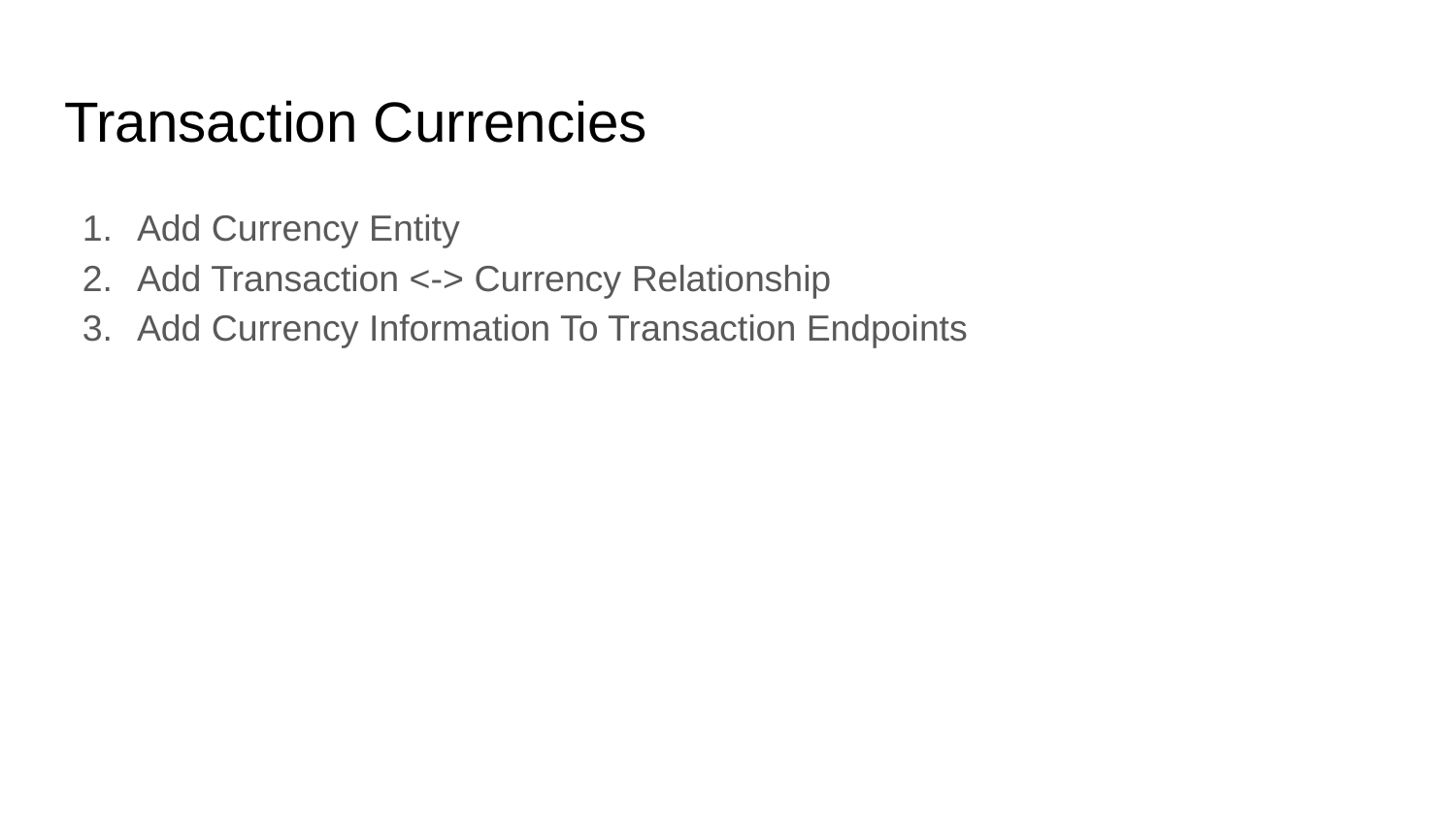

# Transaction Currencies
Add Currency Entity
Add Transaction <-> Currency Relationship
Add Currency Information To Transaction Endpoints